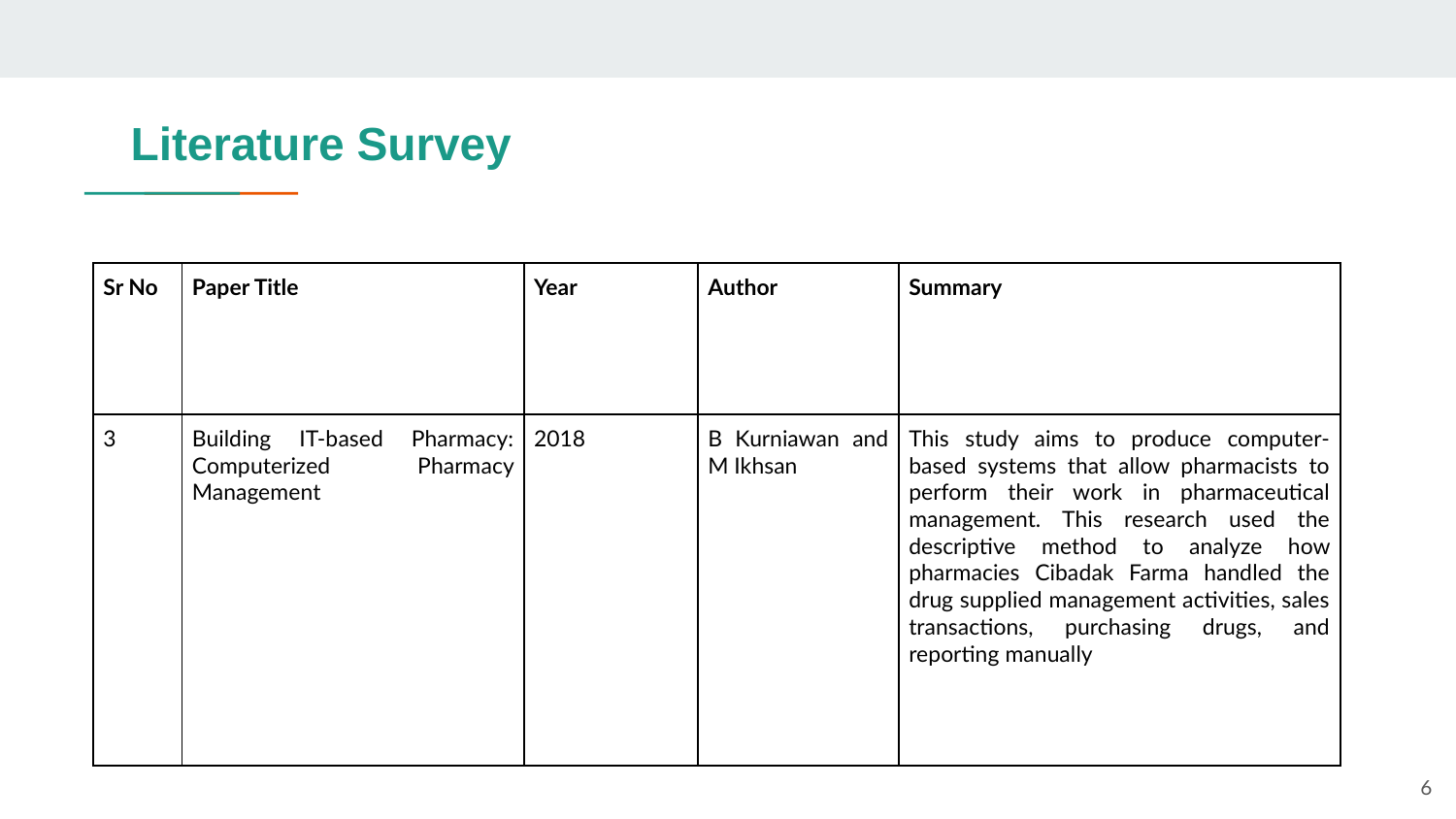

# Literature Survey

| Sr No | Paper Title | Year | Author | Summary |
| --- | --- | --- | --- | --- |
| 3 | Building IT-based Pharmacy: Computerized Pharmacy Management | 2018 | B Kurniawan and M Ikhsan | This study aims to produce computer-based systems that allow pharmacists to perform their work in pharmaceutical management. This research used the descriptive method to analyze how pharmacies Cibadak Farma handled the drug supplied management activities, sales transactions, purchasing drugs, and reporting manually |

6